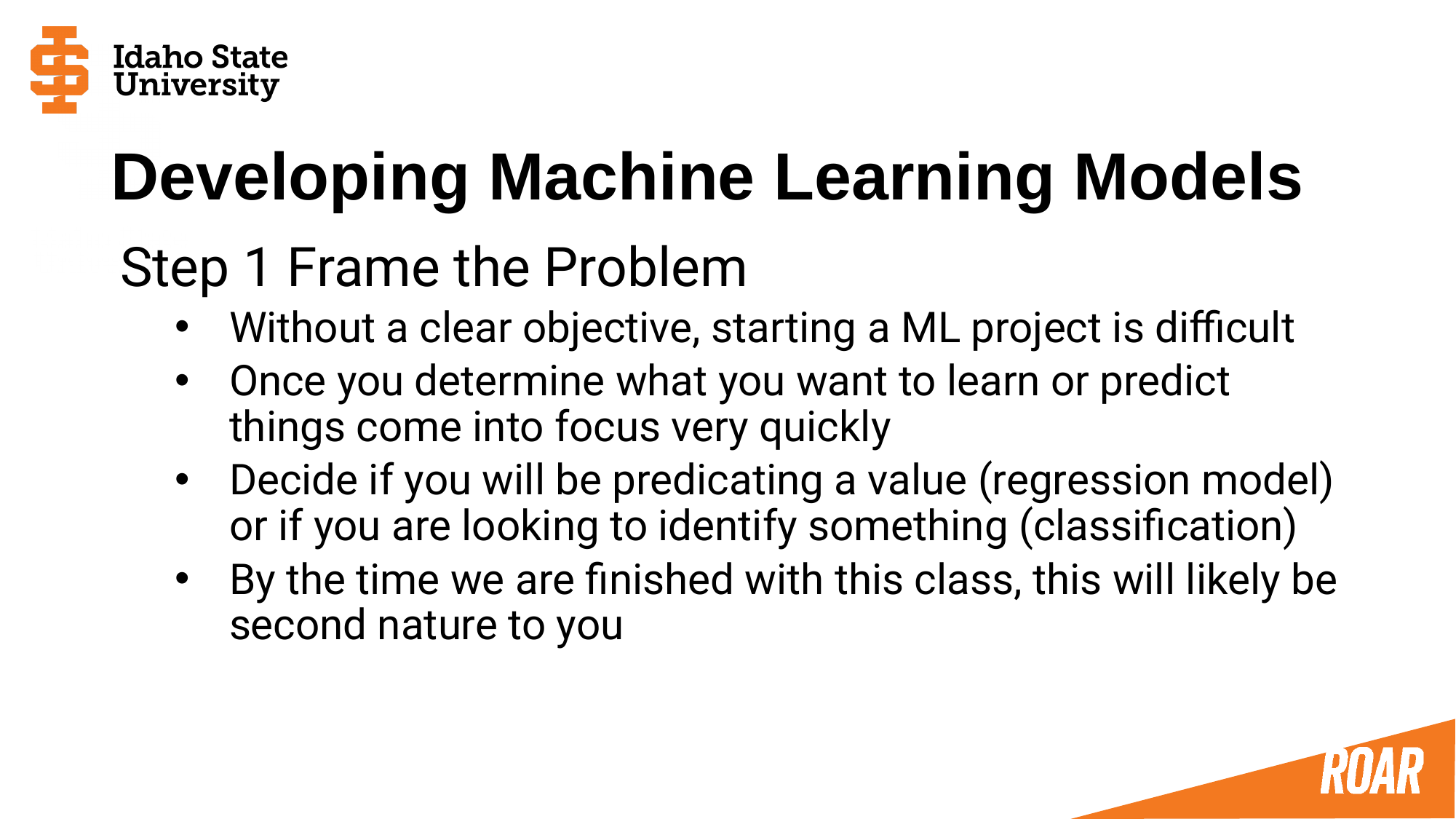

# Developing Machine Learning Models
Step 1 Frame the Problem
Without a clear objective, starting a ML project is difficult
Once you determine what you want to learn or predict things come into focus very quickly
Decide if you will be predicating a value (regression model) or if you are looking to identify something (classification)
By the time we are finished with this class, this will likely be second nature to you